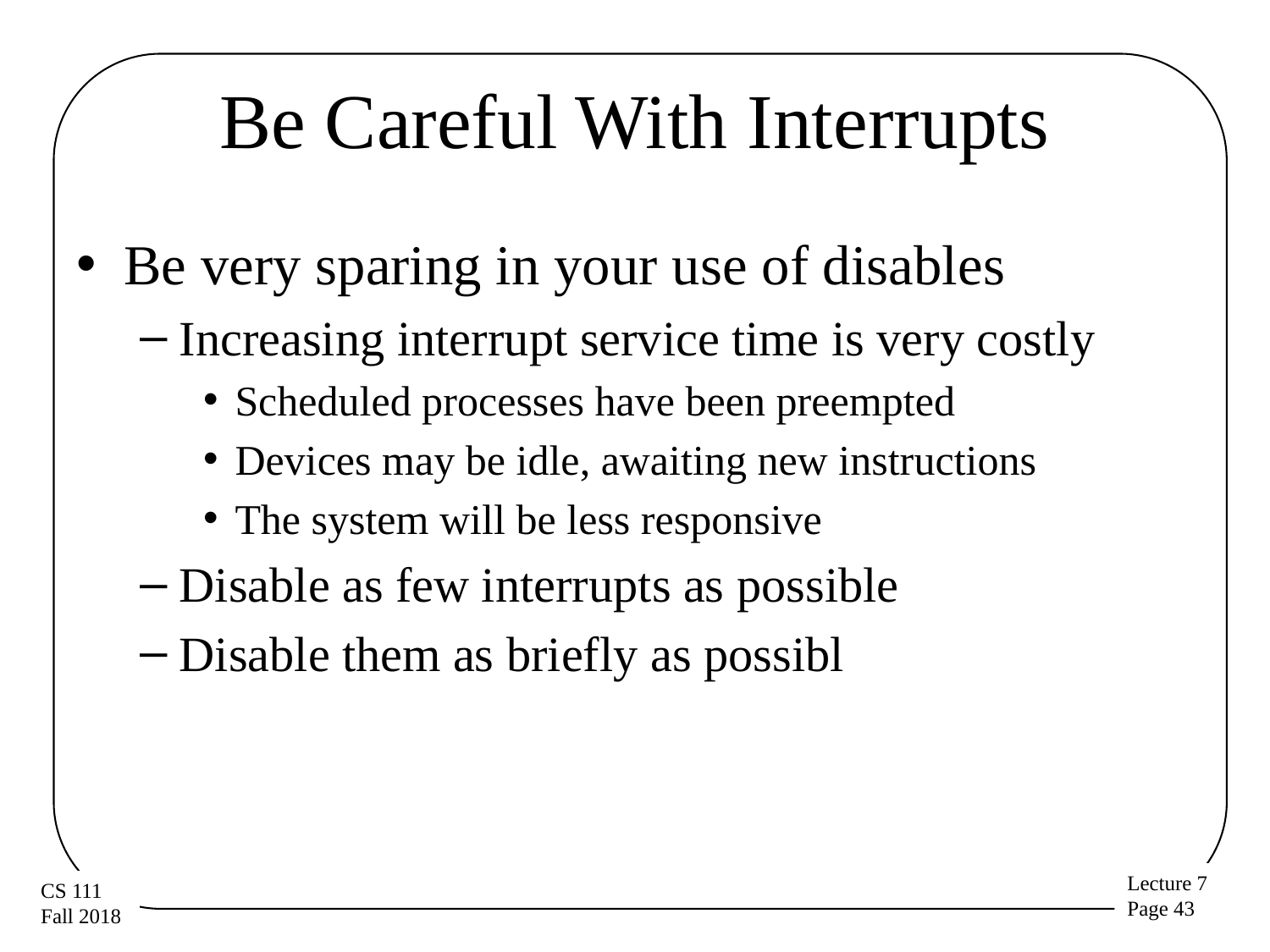

# Be Careful With Interrupts
Be very sparing in your use of disables
Increasing interrupt service time is very costly
Scheduled processes have been preempted
Devices may be idle, awaiting new instructions
The system will be less responsive
Disable as few interrupts as possible
Disable them as briefly as possibl